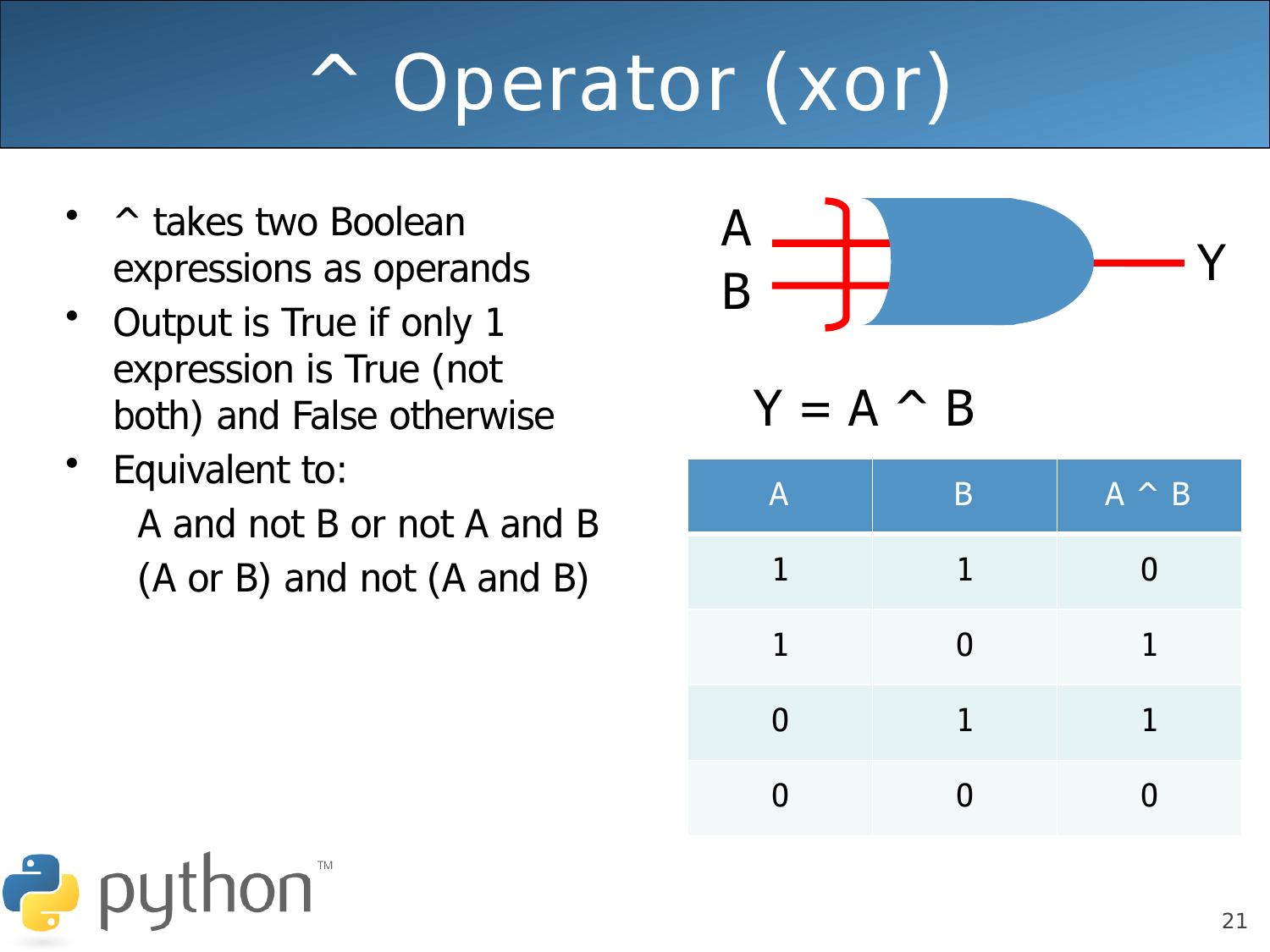

# ^ Operator (xor)
^ takes two Boolean expressions as operands
Output is True if only 1 expression is True (not both) and False otherwise
Equivalent to:
      A and not B or not A and B
      (A or B) and not (A and B)
A

Y

B

Y = A ^ B
| A | B | A ^ B |
| --- | --- | --- |
| 1 | 1 | 0 |
| 1 | 0 | 1 |
| 0 | 1 | 1 |
| 0 | 0 | 0 |